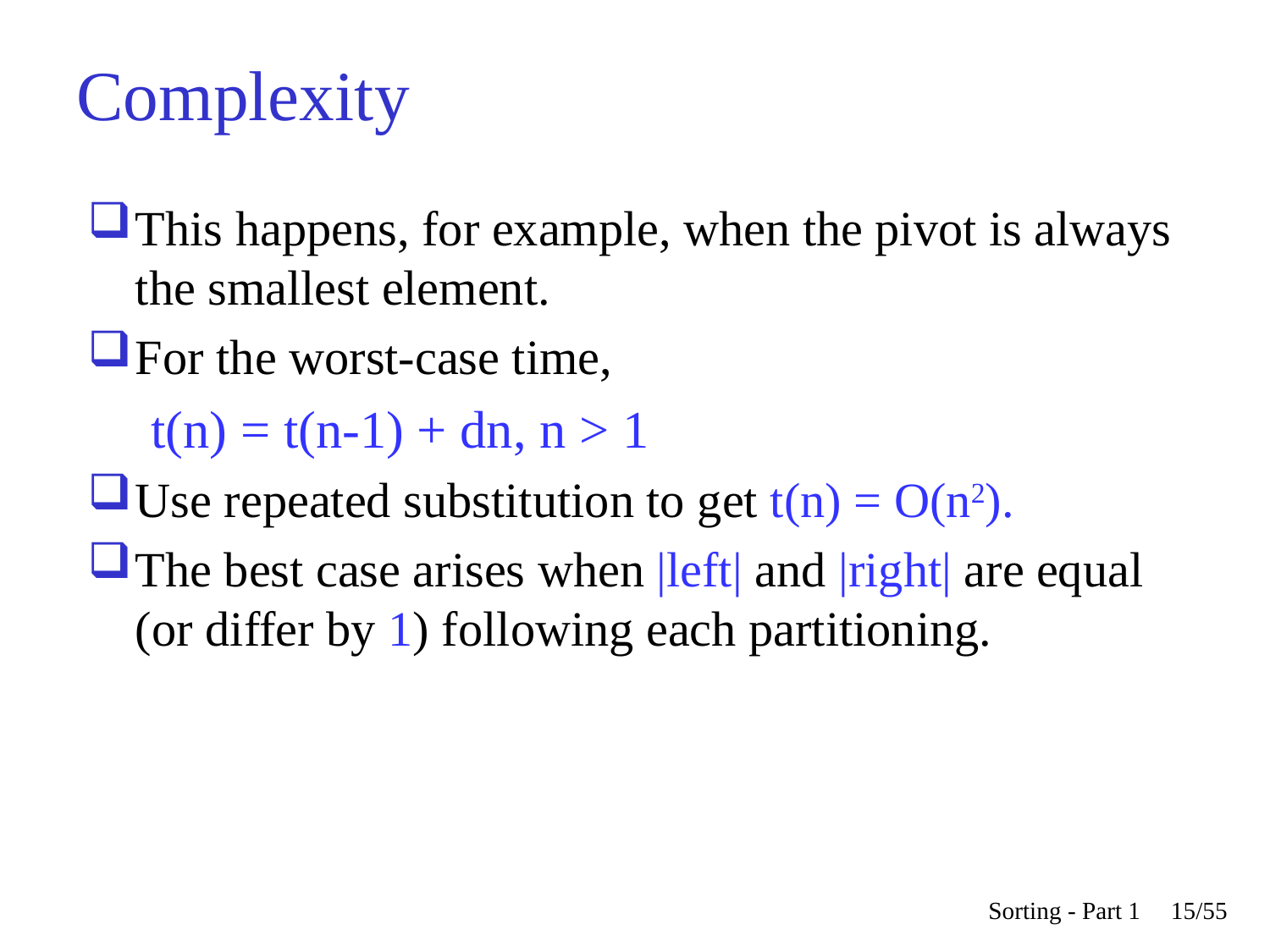

# Complexity
This happens, for example, when the pivot is always the smallest element.
For the worst-case time,
t(n) = t(n-1) + dn, n > 1
Use repeated substitution to get t(n) = O(n2).
The best case arises when |left| and |right| are equal (or differ by 1) following each partitioning.
Sorting - Part 1
15/55